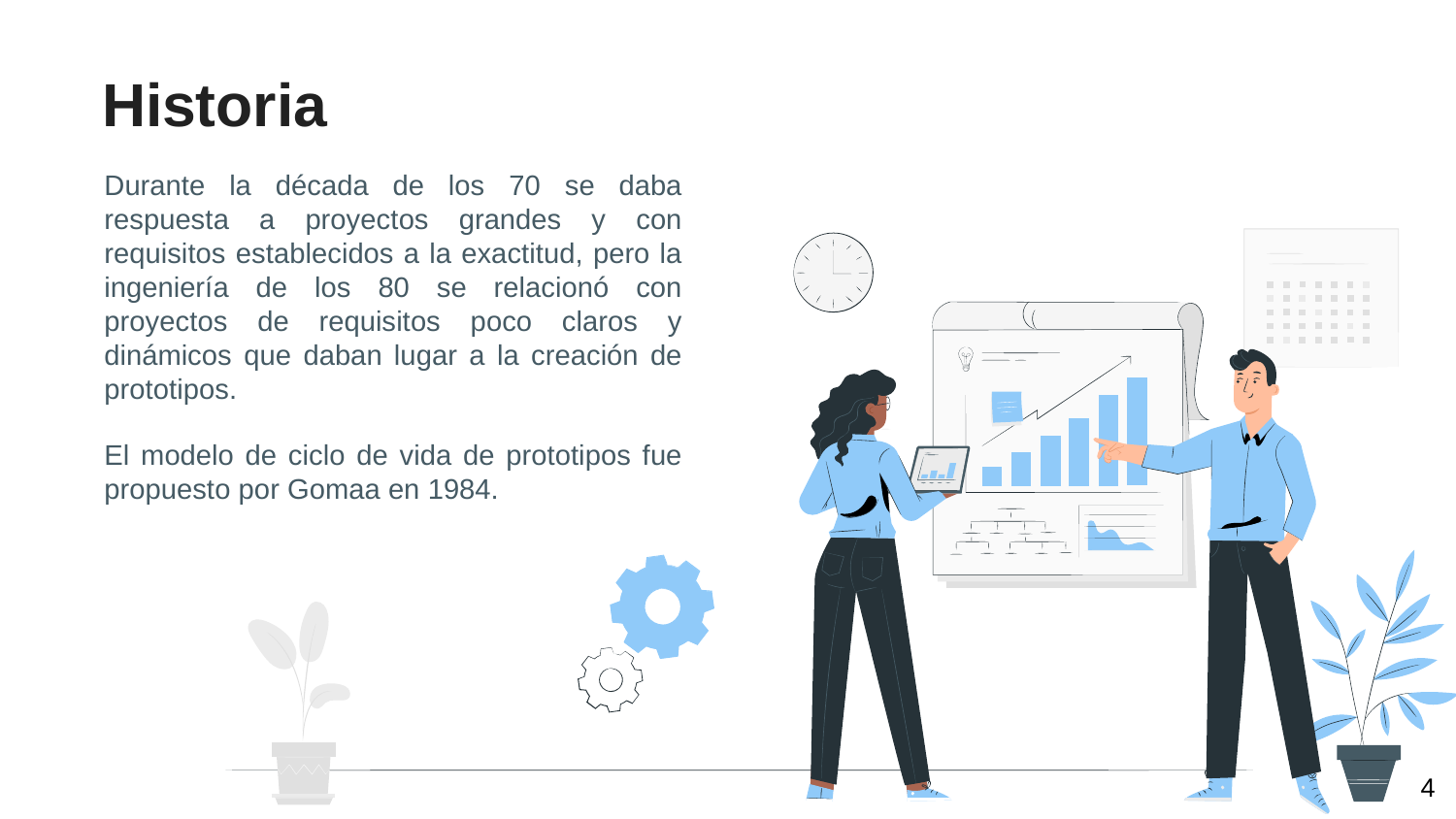

# Historia
Durante la década de los 70 se daba respuesta a proyectos grandes y con requisitos establecidos a la exactitud, pero la ingeniería de los 80 se relacionó con proyectos de requisitos poco claros y dinámicos que daban lugar a la creación de prototipos.
El modelo de ciclo de vida de prototipos fue propuesto por Gomaa en 1984.

4